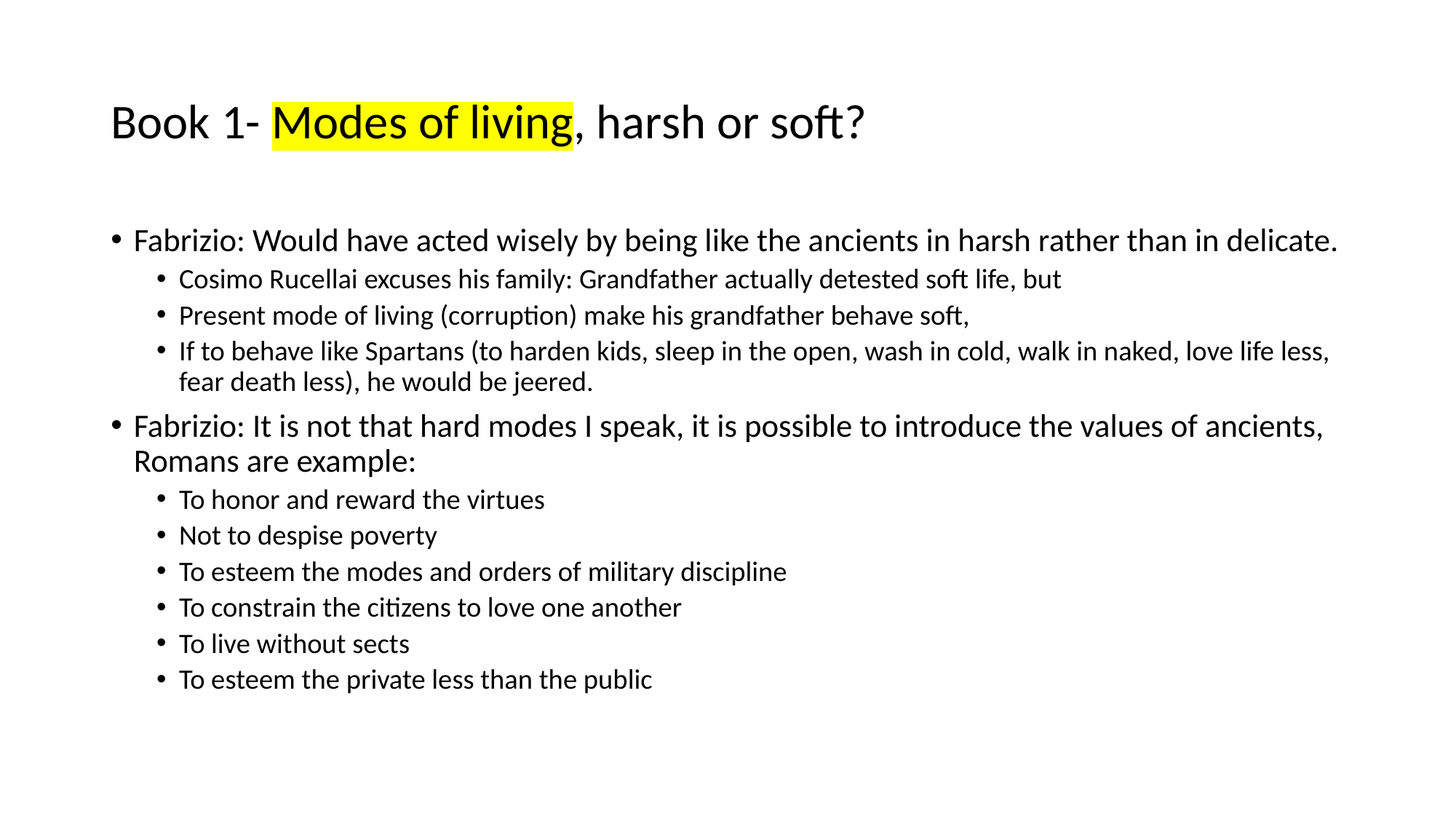

# Book 1- Modes of living, harsh or soft?
Fabrizio: Would have acted wisely by being like the ancients in harsh rather than in delicate.
Cosimo Rucellai excuses his family: Grandfather actually detested soft life, but
Present mode of living (corruption) make his grandfather behave soft,
If to behave like Spartans (to harden kids, sleep in the open, wash in cold, walk in naked, love life less, fear death less), he would be jeered.
Fabrizio: It is not that hard modes I speak, it is possible to introduce the values of ancients, Romans are example:
To honor and reward the virtues
Not to despise poverty
To esteem the modes and orders of military discipline
To constrain the citizens to love one another
To live without sects
To esteem the private less than the public